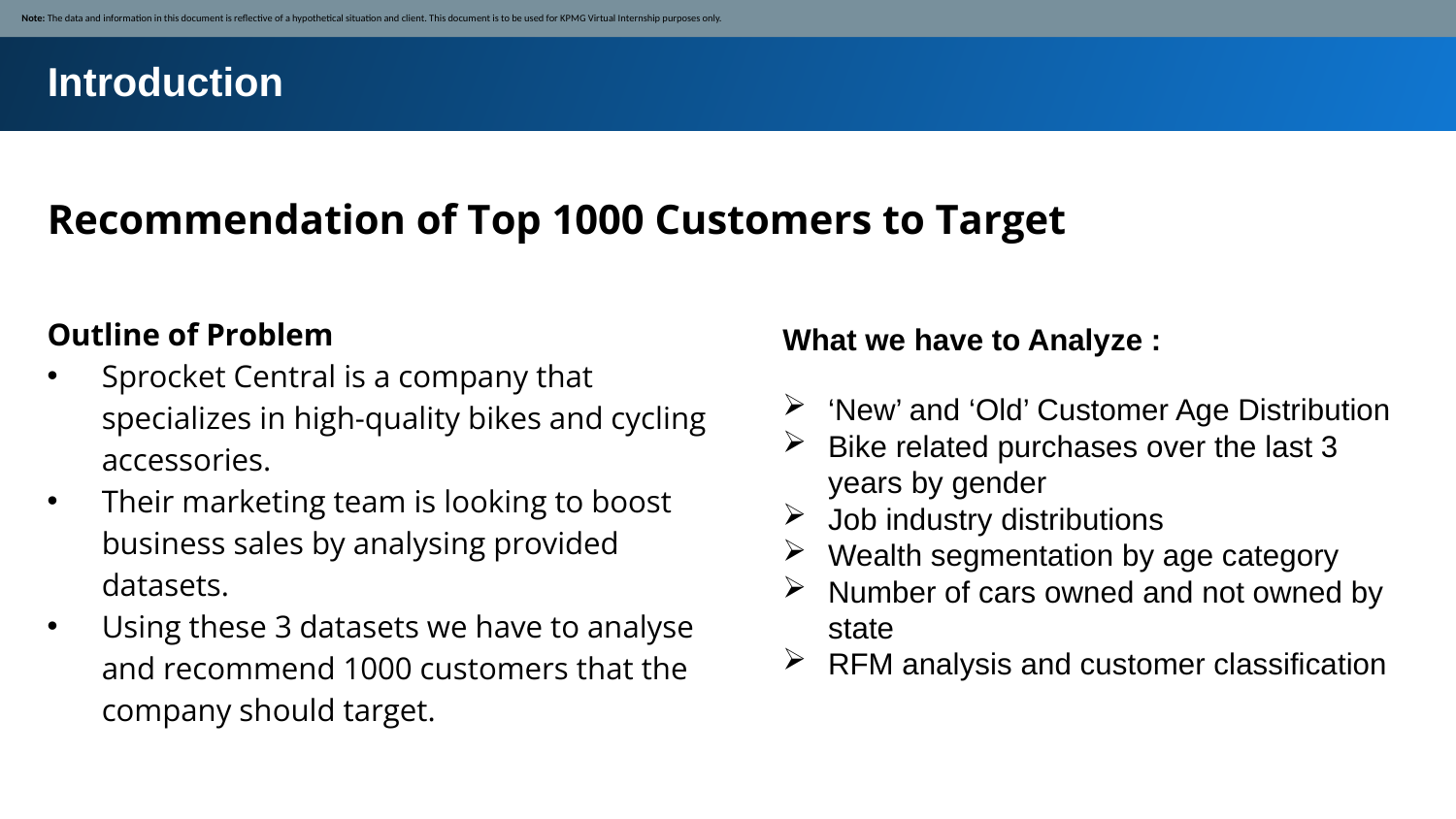

Note: The data and information in this document is reflective of a hypothetical situation and client. This document is to be used for KPMG Virtual Internship purposes only.
Introduction
Recommendation of Top 1000 Customers to Target
Outline of Problem
Sprocket Central is a company that specializes in high-quality bikes and cycling accessories.
Their marketing team is looking to boost business sales by analysing provided datasets.
Using these 3 datasets we have to analyse and recommend 1000 customers that the company should target.

What we have to Analyze :

‘New’ and ‘Old’ Customer Age Distribution
Bike related purchases over the last 3 years by gender
Job industry distributions
Wealth segmentation by age category
Number of cars owned and not owned by state
RFM analysis and customer classification